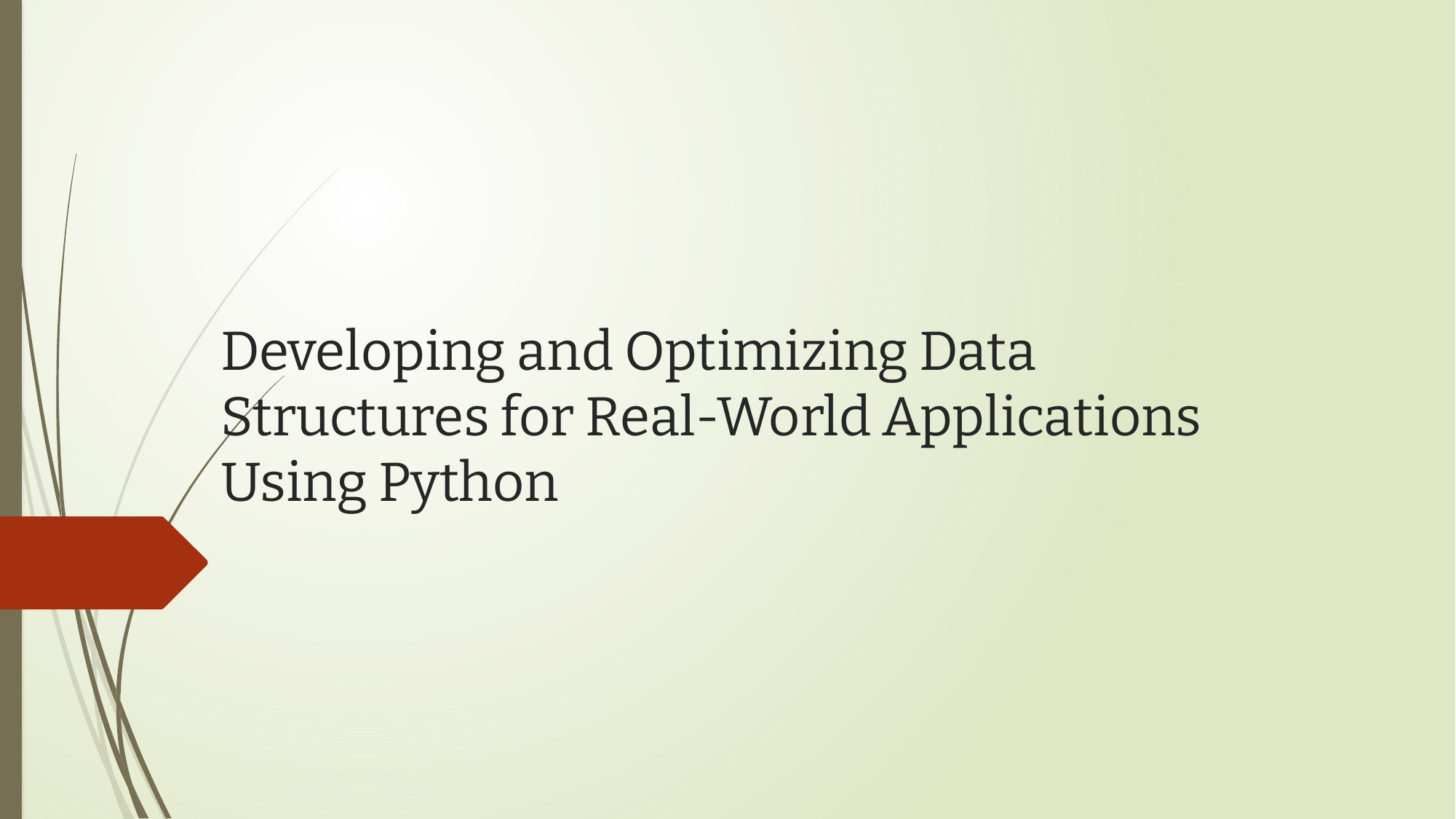

# Developing and Optimizing Data Structures for Real-World Applications Using Python